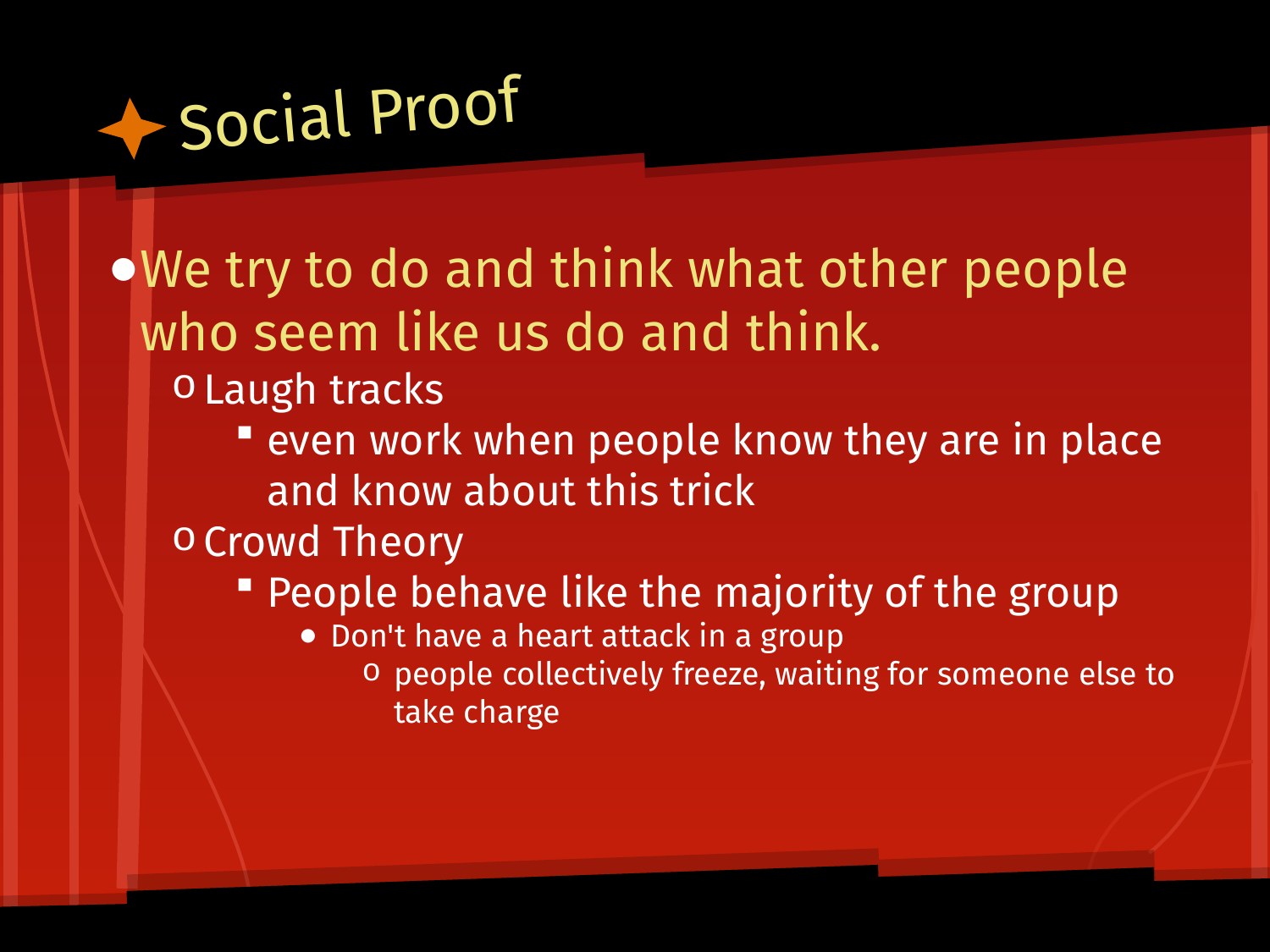

# Social Proof
We try to do and think what other people who seem like us do and think.
Laugh tracks
even work when people know they are in place and know about this trick
Crowd Theory
People behave like the majority of the group
Don't have a heart attack in a group
people collectively freeze, waiting for someone else to take charge